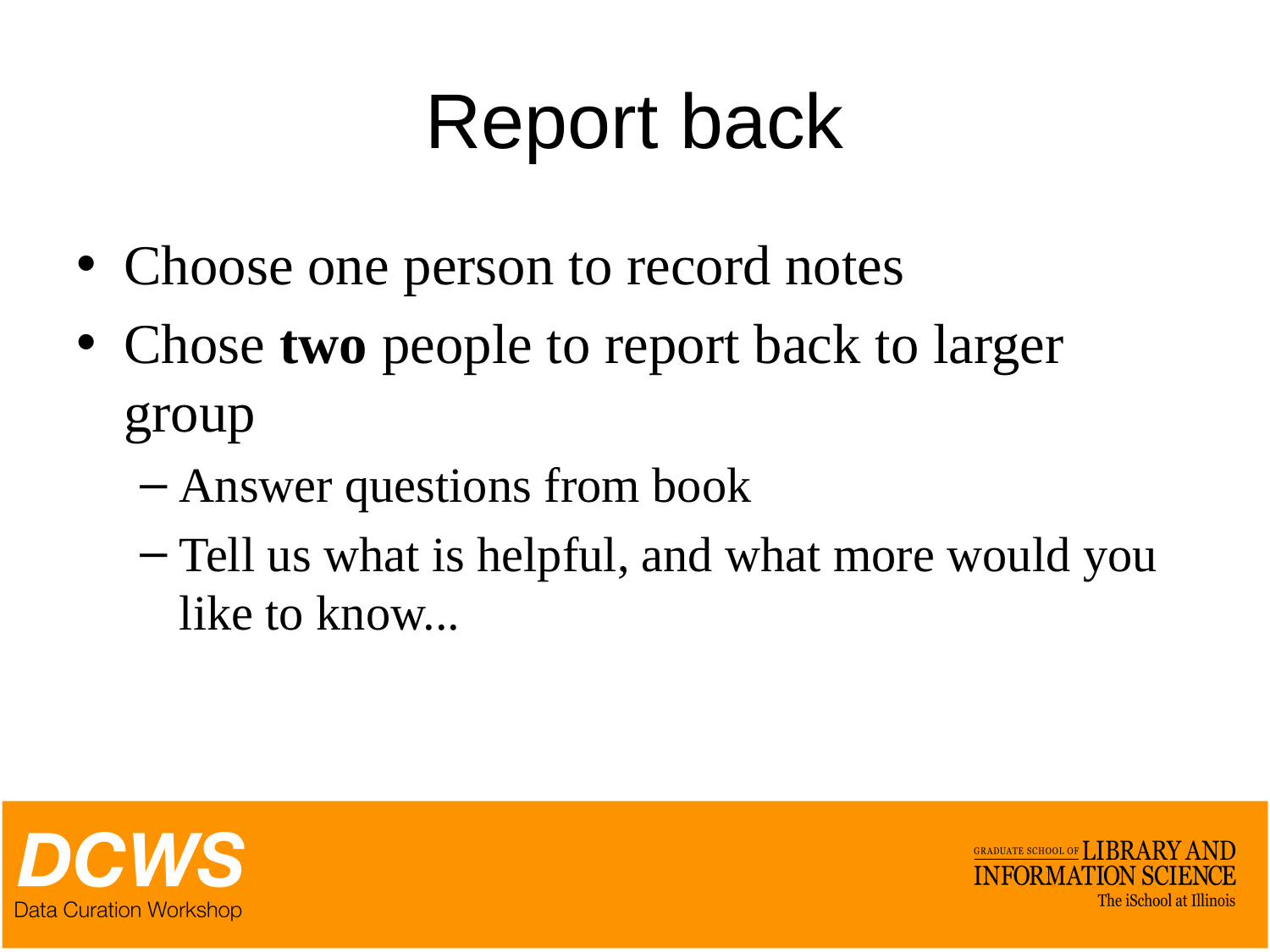

# Report back
Choose one person to record notes
Chose two people to report back to larger group
Answer questions from book
Tell us what is helpful, and what more would you like to know...